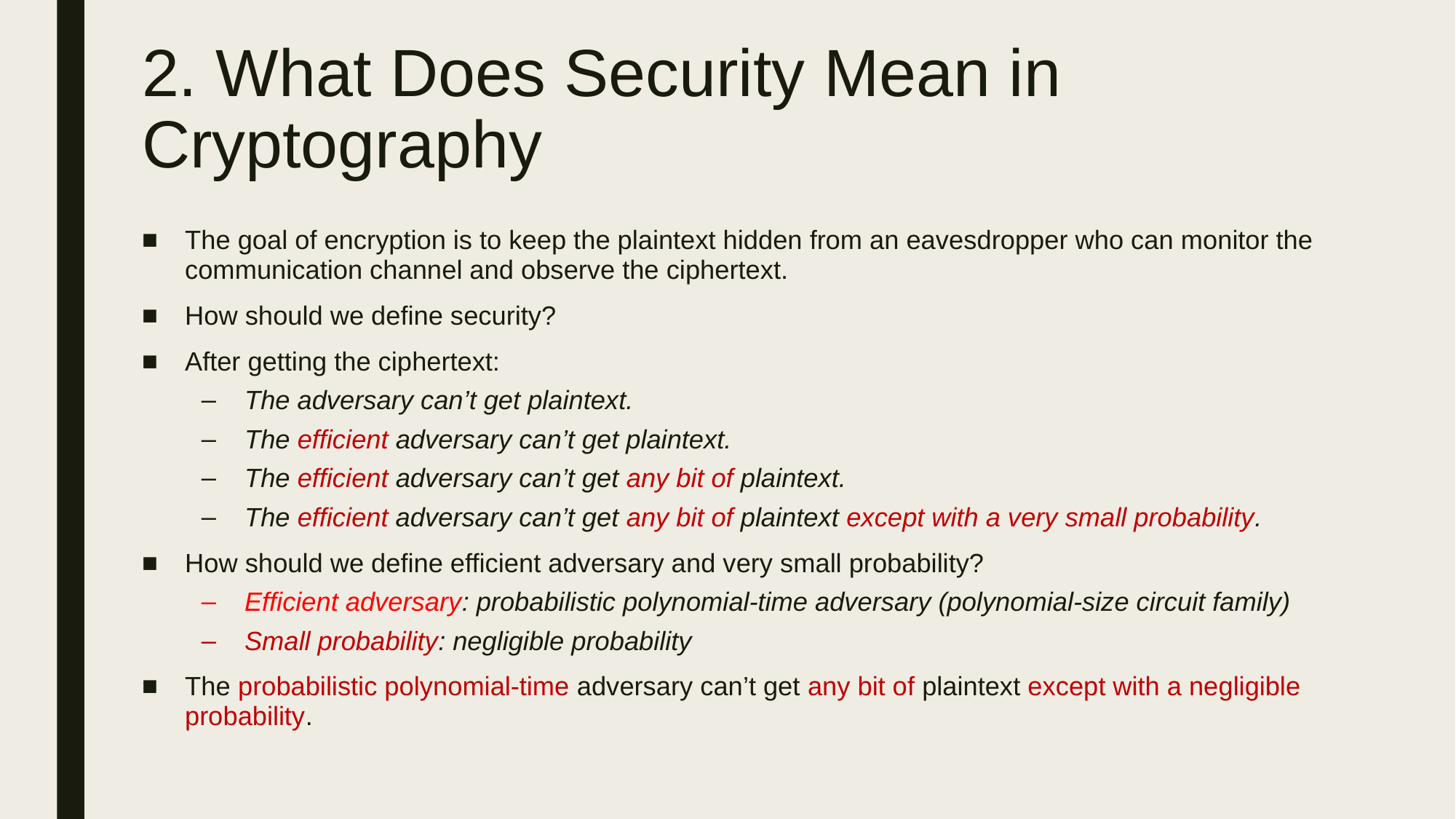

# 2. What Does Security Mean in Cryptography
The goal of encryption is to keep the plaintext hidden from an eavesdropper who can monitor the communication channel and observe the ciphertext.
How should we define security?
After getting the ciphertext:
The adversary can’t get plaintext.
The efficient adversary can’t get plaintext.
The efficient adversary can’t get any bit of plaintext.
The efficient adversary can’t get any bit of plaintext except with a very small probability.
How should we define efficient adversary and very small probability?
Efficient adversary: probabilistic polynomial-time adversary (polynomial-size circuit family)
Small probability: negligible probability
The probabilistic polynomial-time adversary can’t get any bit of plaintext except with a negligible probability.